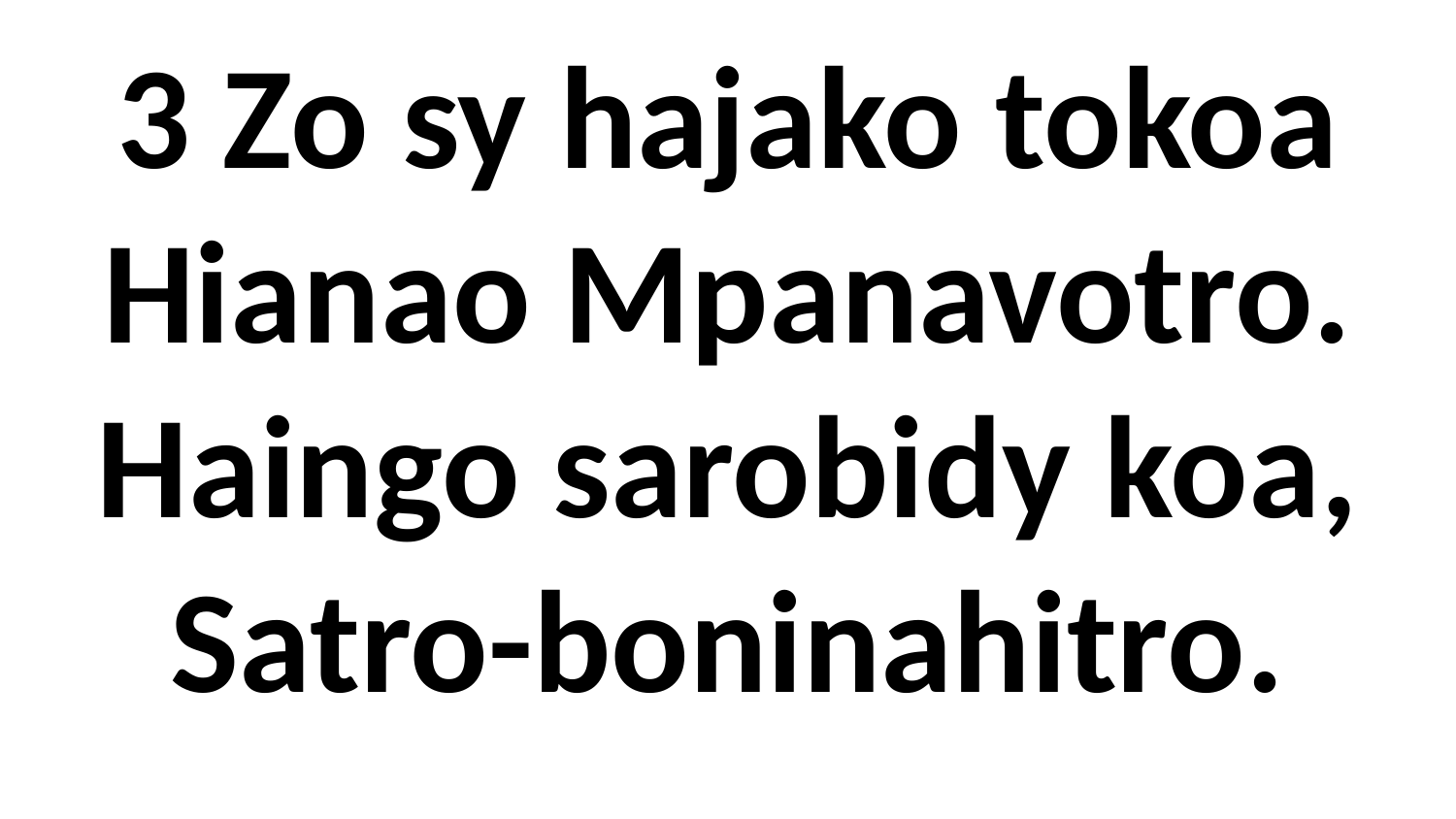

# 3 Zo sy hajako tokoa Hianao Mpanavotro. Haingo sarobidy koa, Satro-boninahitro.